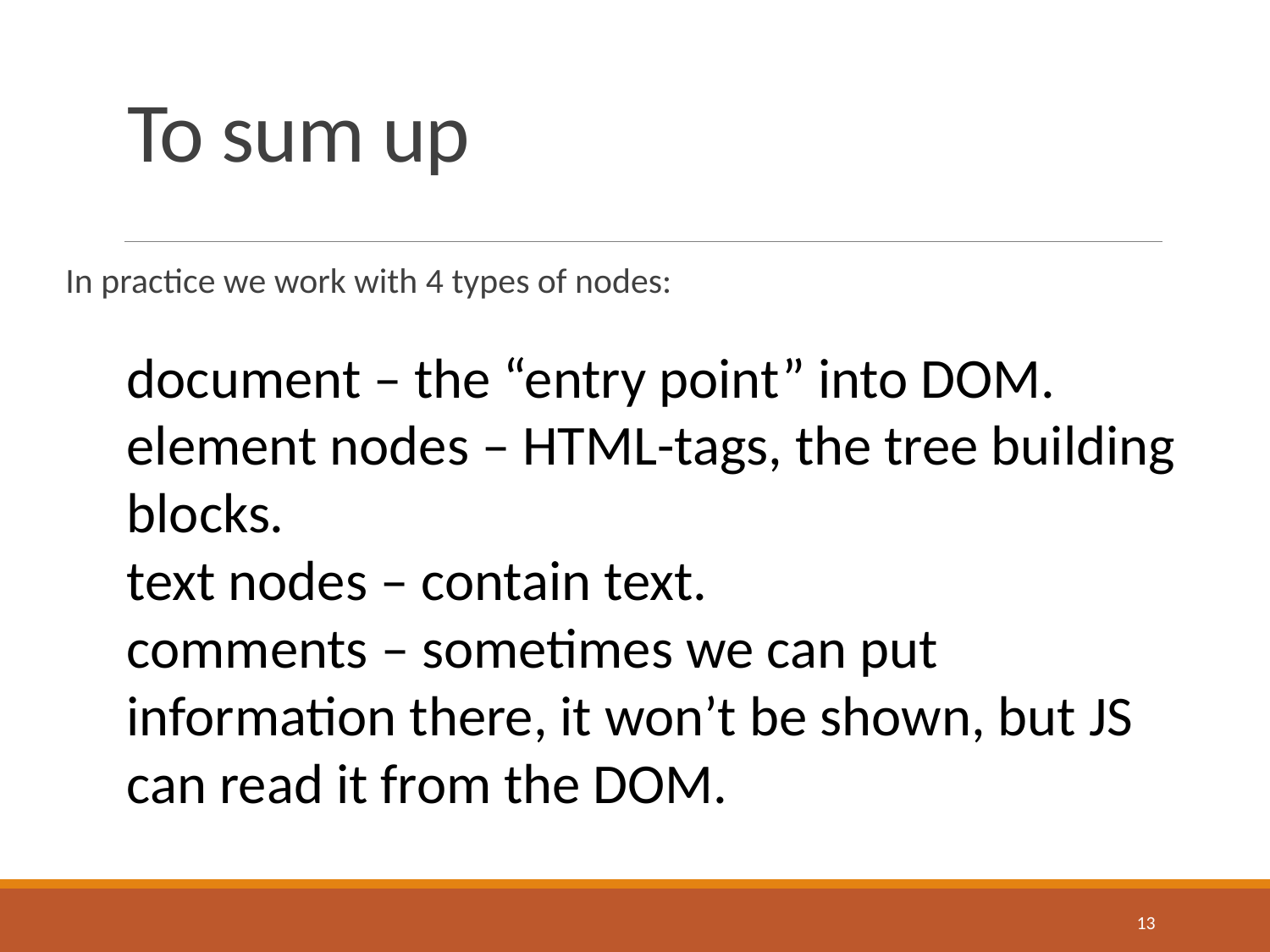

# To sum up
In practice we work with 4 types of nodes:

document – the “entry point” into DOM.
element nodes – HTML-tags, the tree building blocks.
text nodes – contain text.
comments – sometimes we can put information there, it won’t be shown, but JS can read it from the DOM.

13